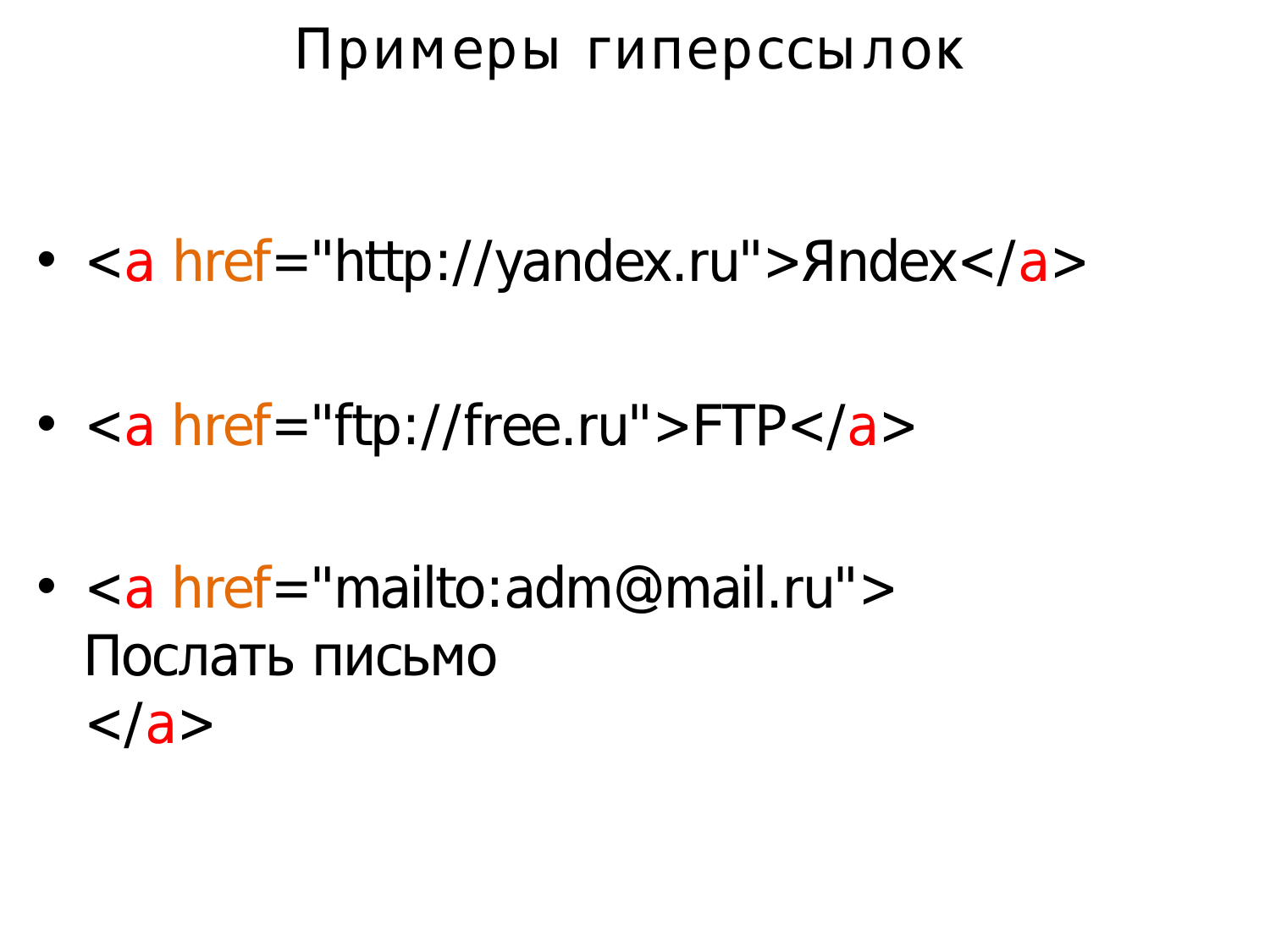

Примеры гиперссылок
<a href="http://yandex.ru">Яndex</a>

<a href="ftp://free.ru">FTP</a>

<a href="mailto:adm@mail.ru">  Послать письмо
</a>